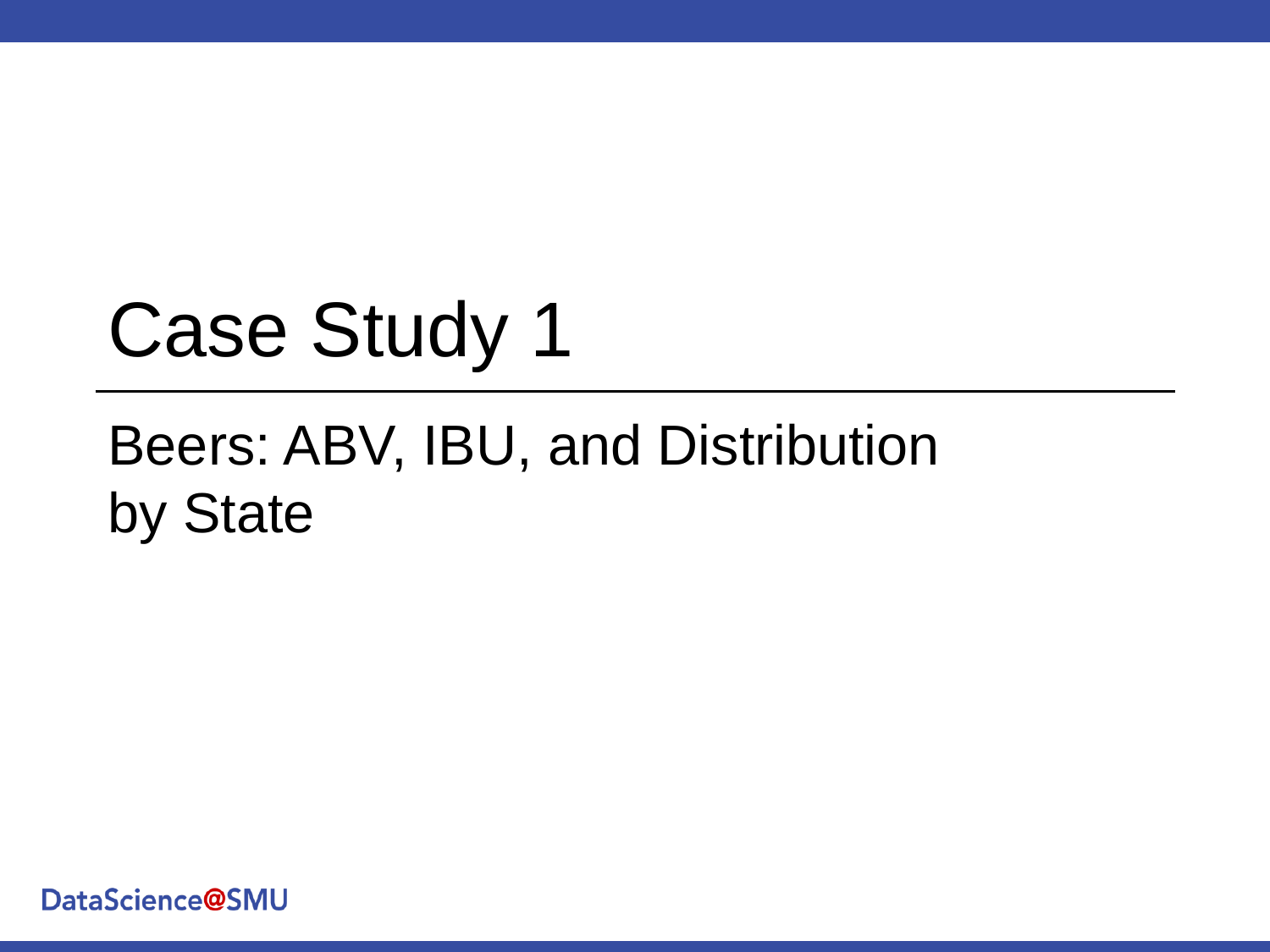

# Case Study 1
Beers: ABV, IBU, and Distribution by State